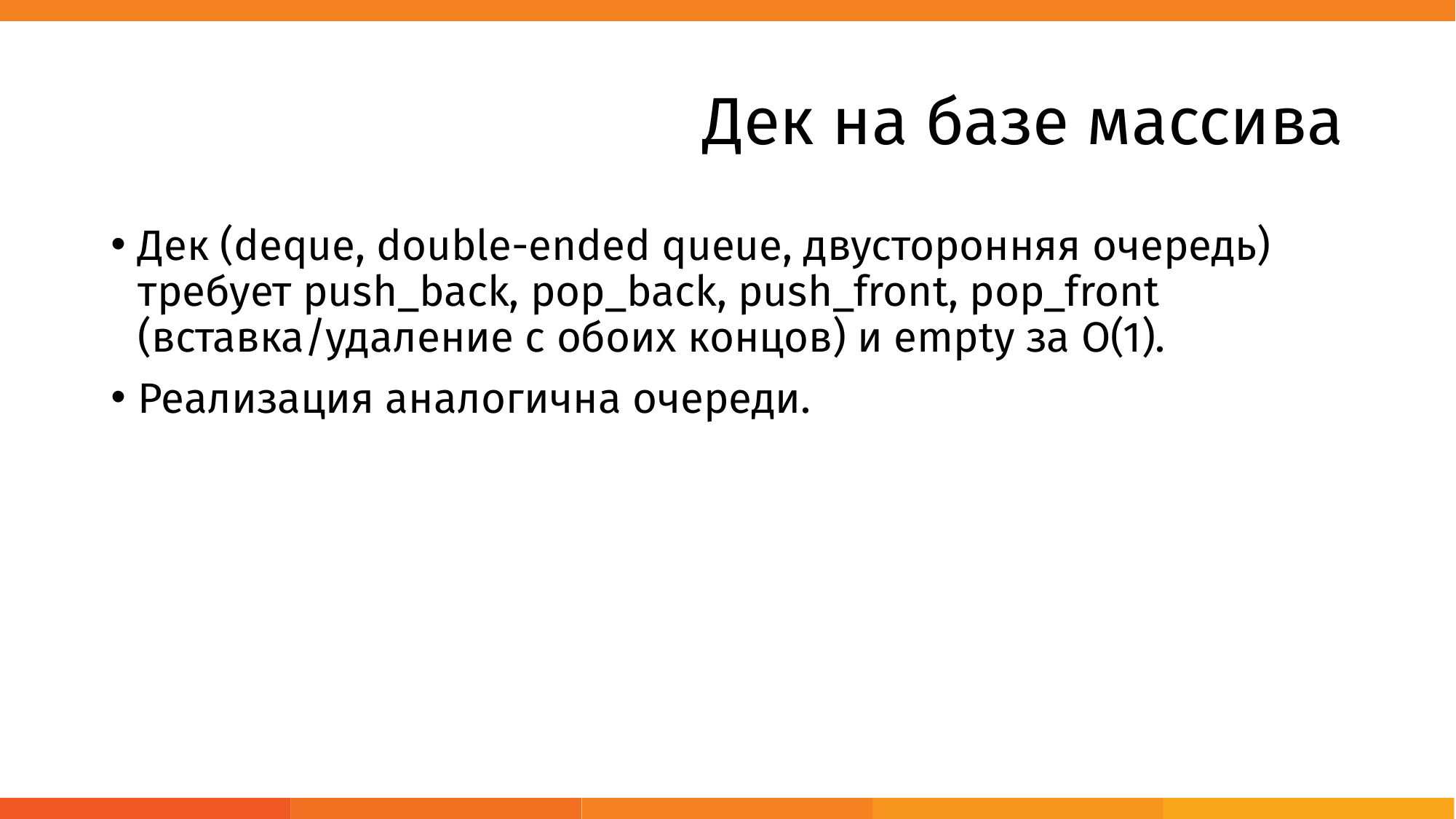

# Дек на базе массива
Дек (deque, double-ended queue, двусторонняя очередь) требует push_back, pop_back, push_front, pop_front (вставка/удаление с обоих концов) и empty за O(1).
Реализация аналогична очереди.